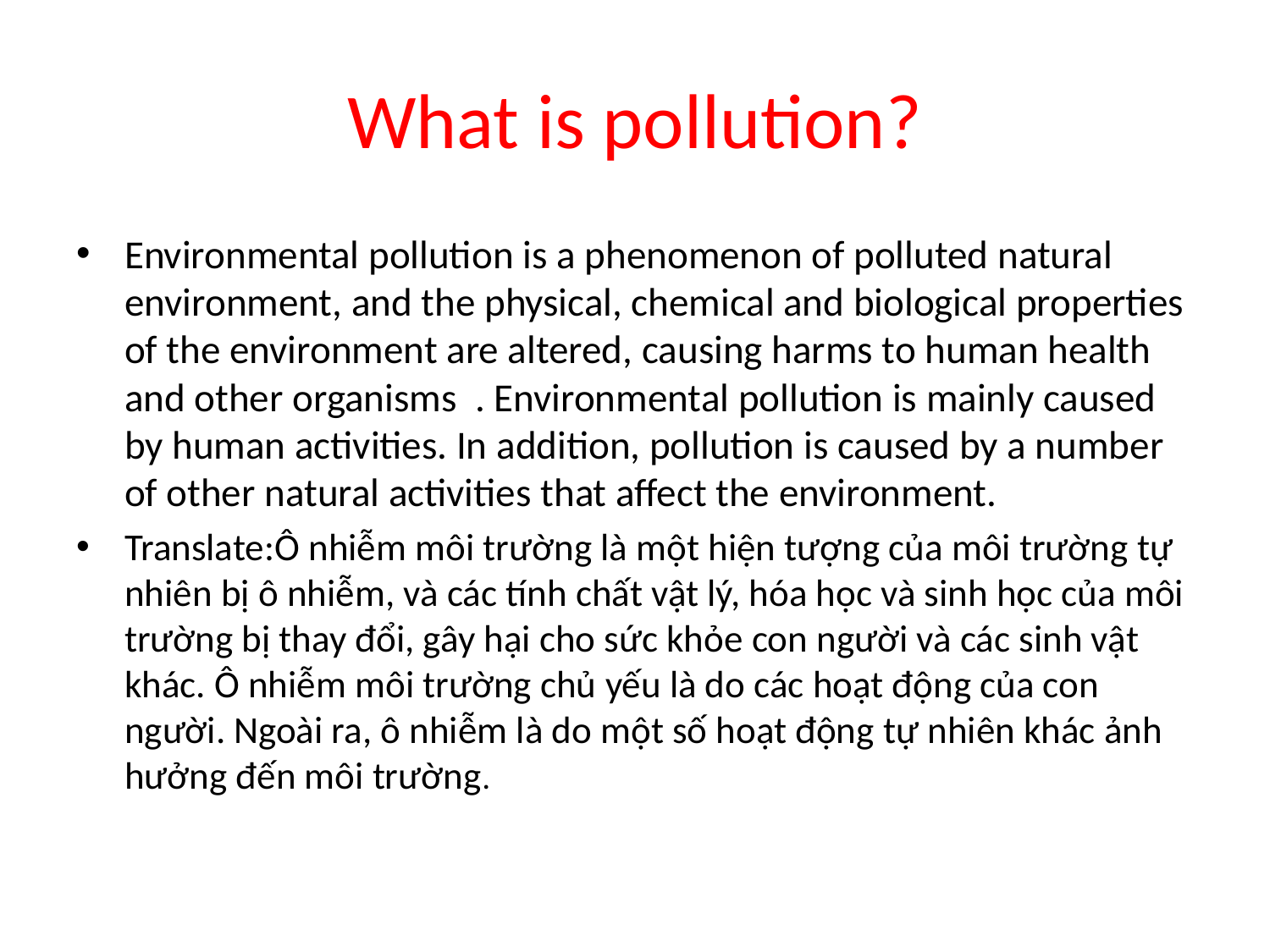

# What is pollution?
Environmental pollution is a phenomenon of polluted natural environment, and the physical, chemical and biological properties of the environment are altered, causing harms to human health and other organisms  . Environmental pollution is mainly caused by human activities. In addition, pollution is caused by a number of other natural activities that affect the environment.
Translate:Ô nhiễm môi trường là một hiện tượng của môi trường tự nhiên bị ô nhiễm, và các tính chất vật lý, hóa học và sinh học của môi trường bị thay đổi, gây hại cho sức khỏe con người và các sinh vật khác. Ô nhiễm môi trường chủ yếu là do các hoạt động của con người. Ngoài ra, ô nhiễm là do một số hoạt động tự nhiên khác ảnh hưởng đến môi trường.